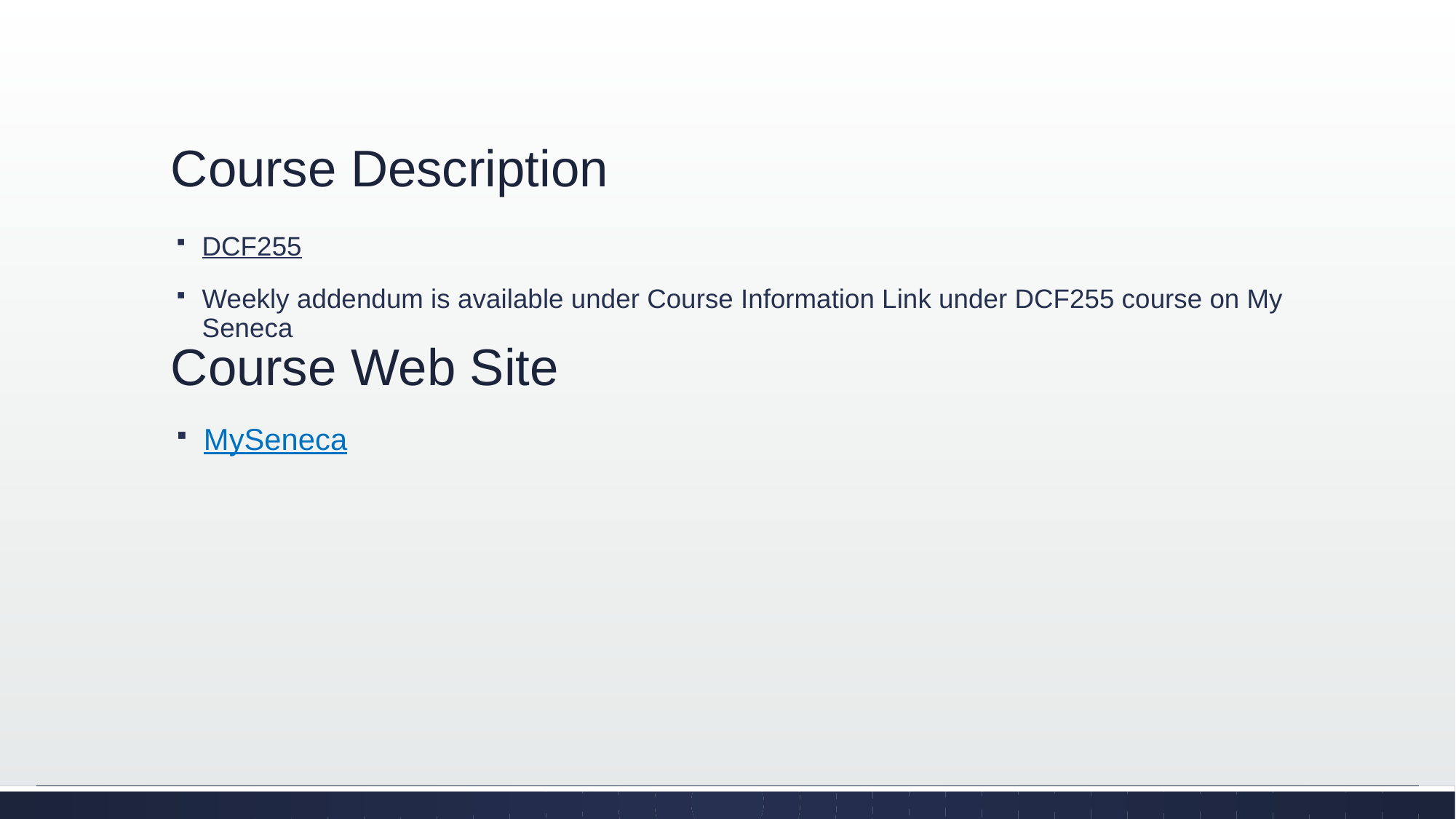

# Course Description
DCF255
Weekly addendum is available under Course Information Link under DCF255 course on My Seneca

Course Web Site
MySeneca